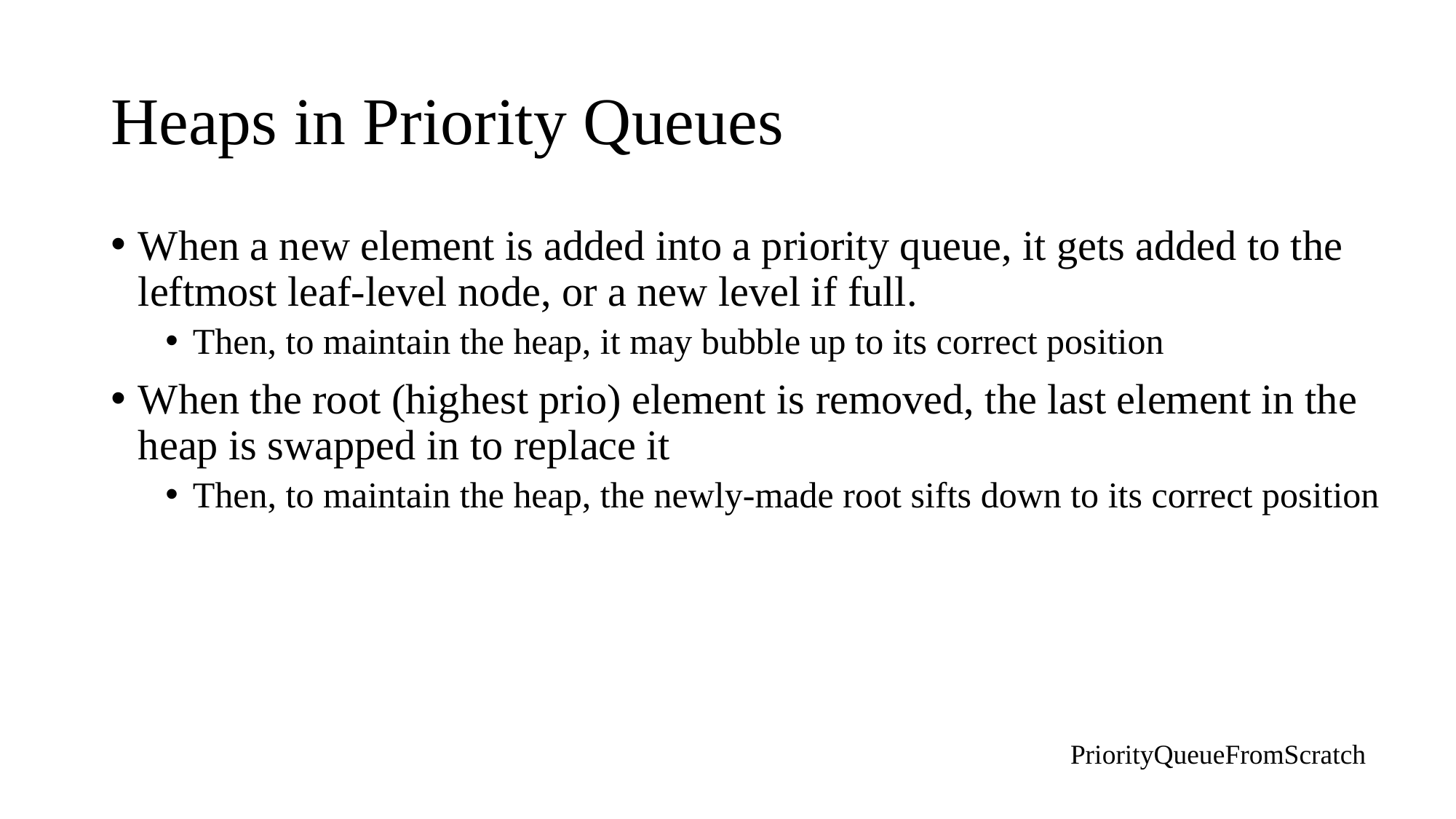

# Heaps in Priority Queues
When a new element is added into a priority queue, it gets added to the leftmost leaf-level node, or a new level if full.
Then, to maintain the heap, it may bubble up to its correct position
When the root (highest prio) element is removed, the last element in the heap is swapped in to replace it
Then, to maintain the heap, the newly-made root sifts down to its correct position
PriorityQueueFromScratch